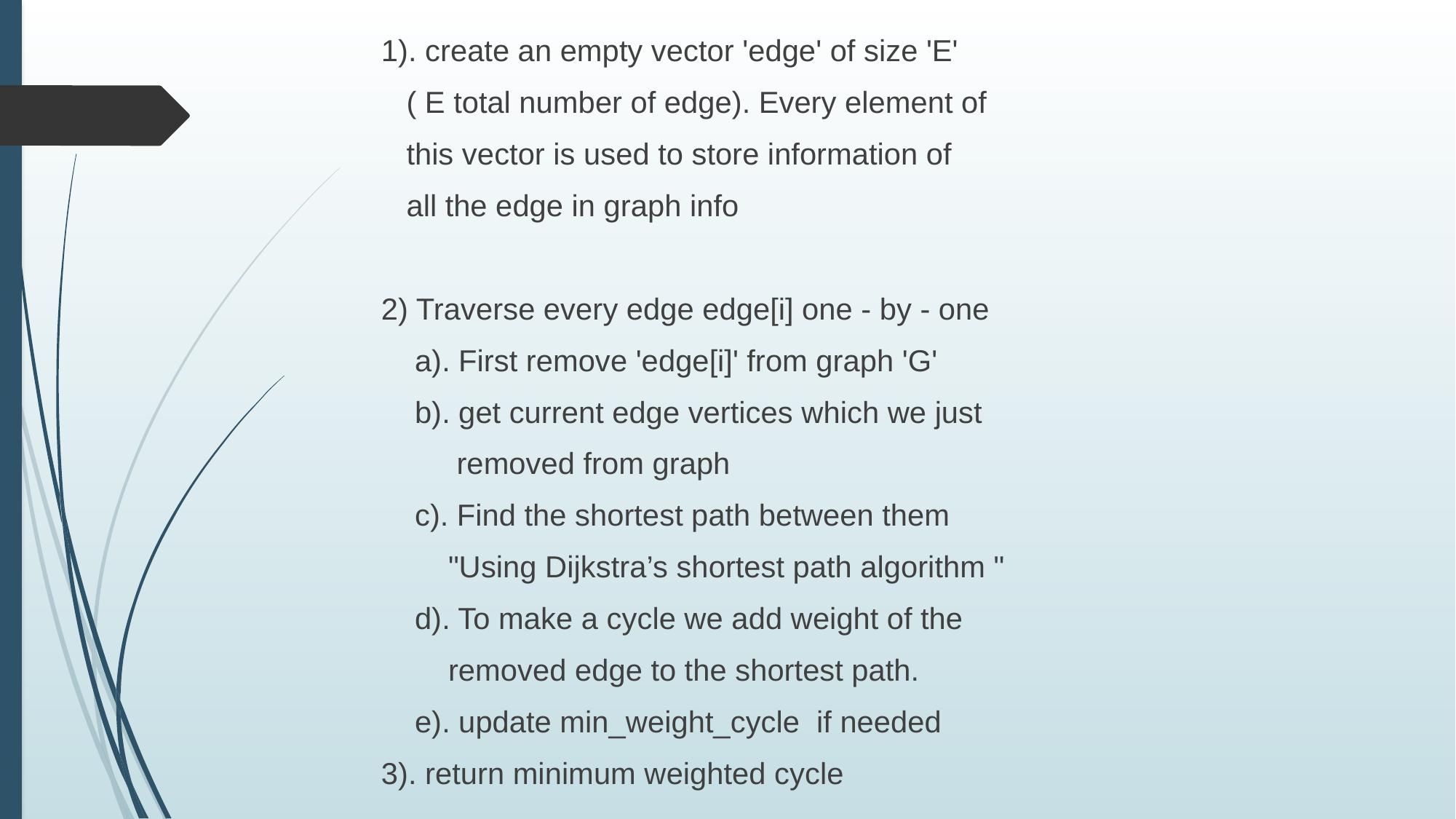

1). create an empty vector 'edge' of size 'E'
   ( E total number of edge). Every element of
   this vector is used to store information of
   all the edge in graph info

2) Traverse every edge edge[i] one - by - one
    a). First remove 'edge[i]' from graph 'G'
    b). get current edge vertices which we just
         removed from graph
    c). Find the shortest path between them
        "Using Dijkstra’s shortest path algorithm "
    d). To make a cycle we add weight of the
        removed edge to the shortest path.
    e). update min_weight_cycle  if needed
3). return minimum weighted cycle